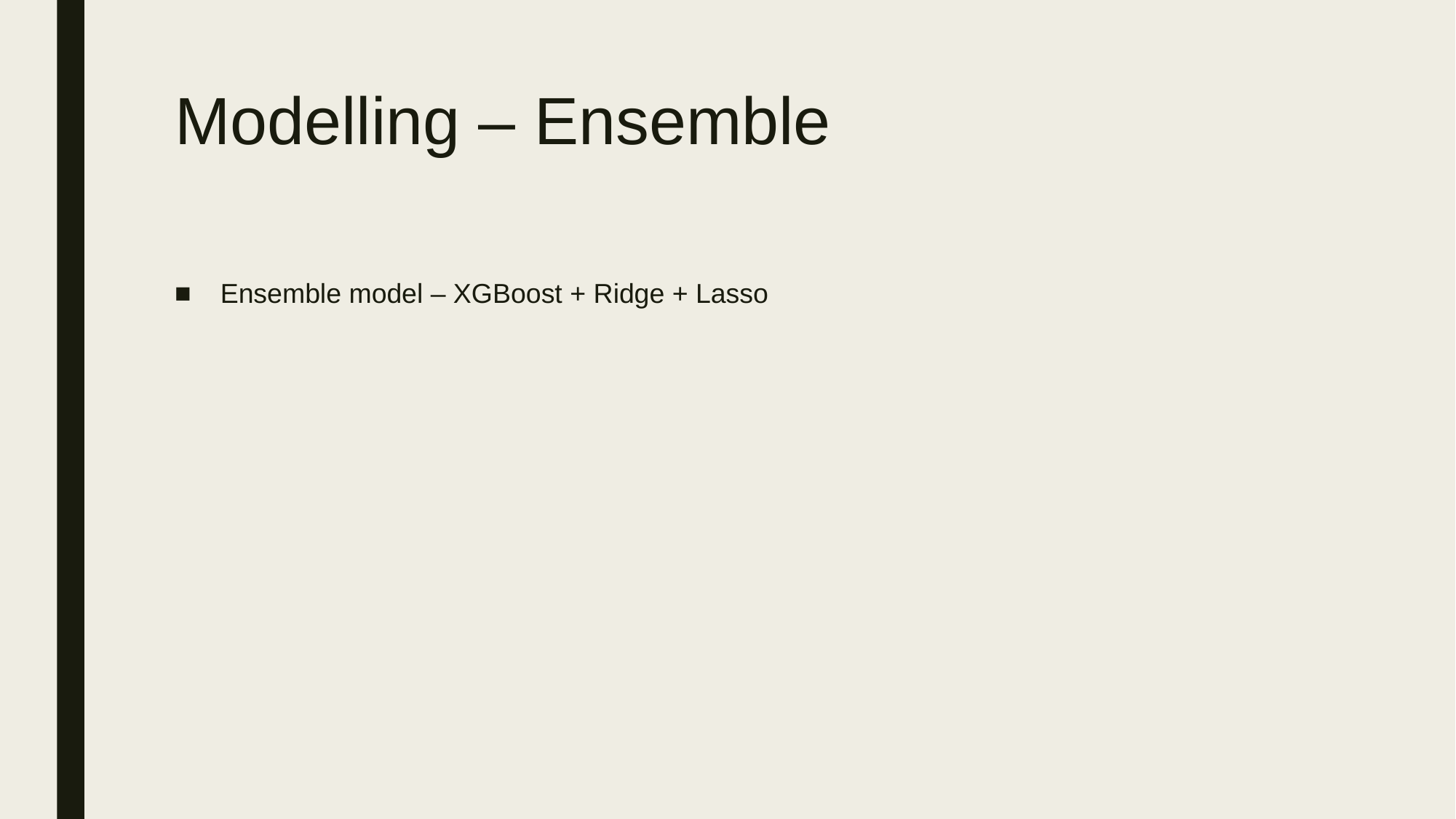

# Modelling – Ensemble
Ensemble model – XGBoost + Ridge + Lasso